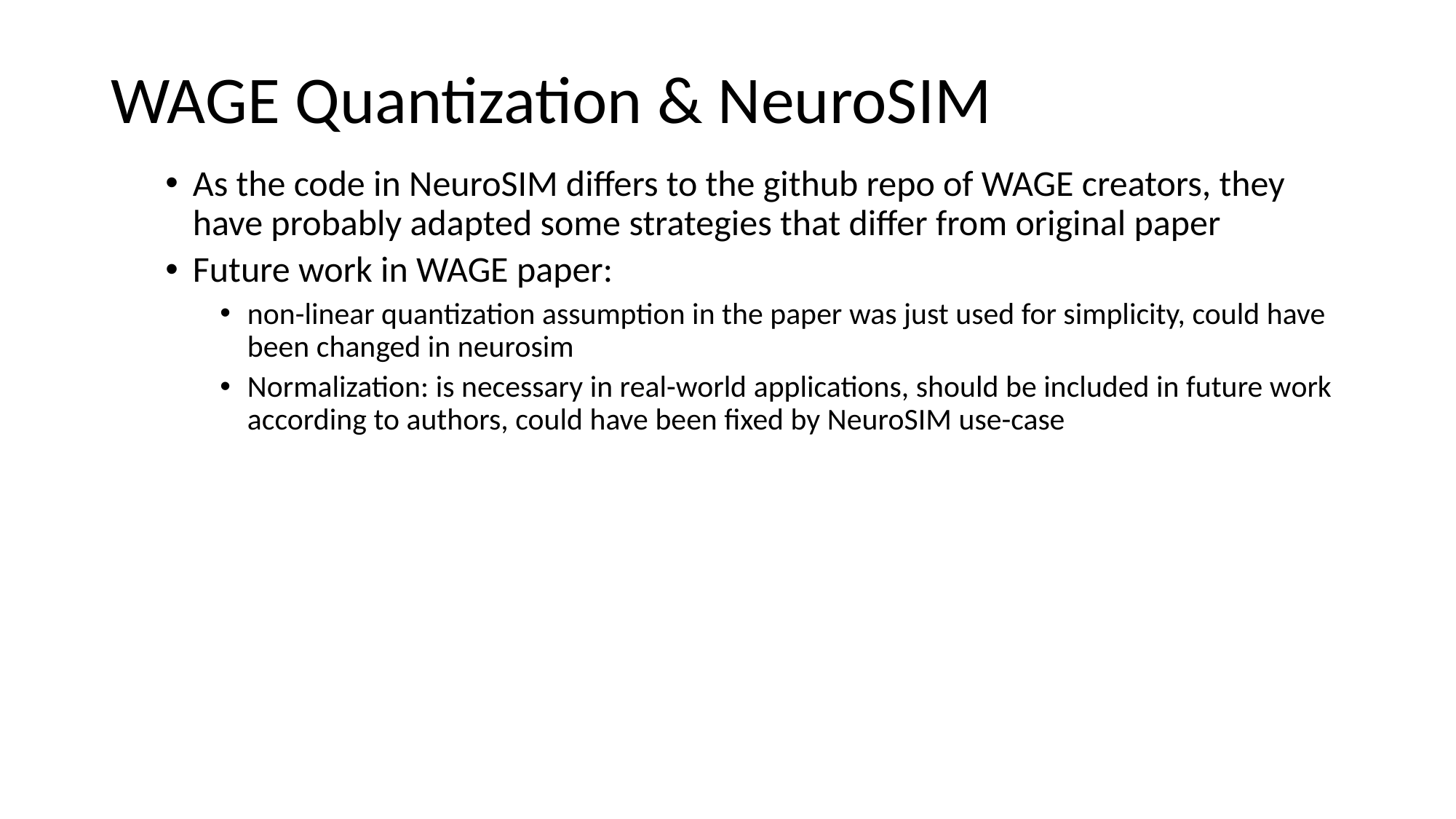

# WAGE Quantization & NeuroSIM
As the code in NeuroSIM differs to the github repo of WAGE creators, they have probably adapted some strategies that differ from original paper
Future work in WAGE paper:
non-linear quantization assumption in the paper was just used for simplicity, could have been changed in neurosim
Normalization: is necessary in real-world applications, should be included in future work according to authors, could have been fixed by NeuroSIM use-case